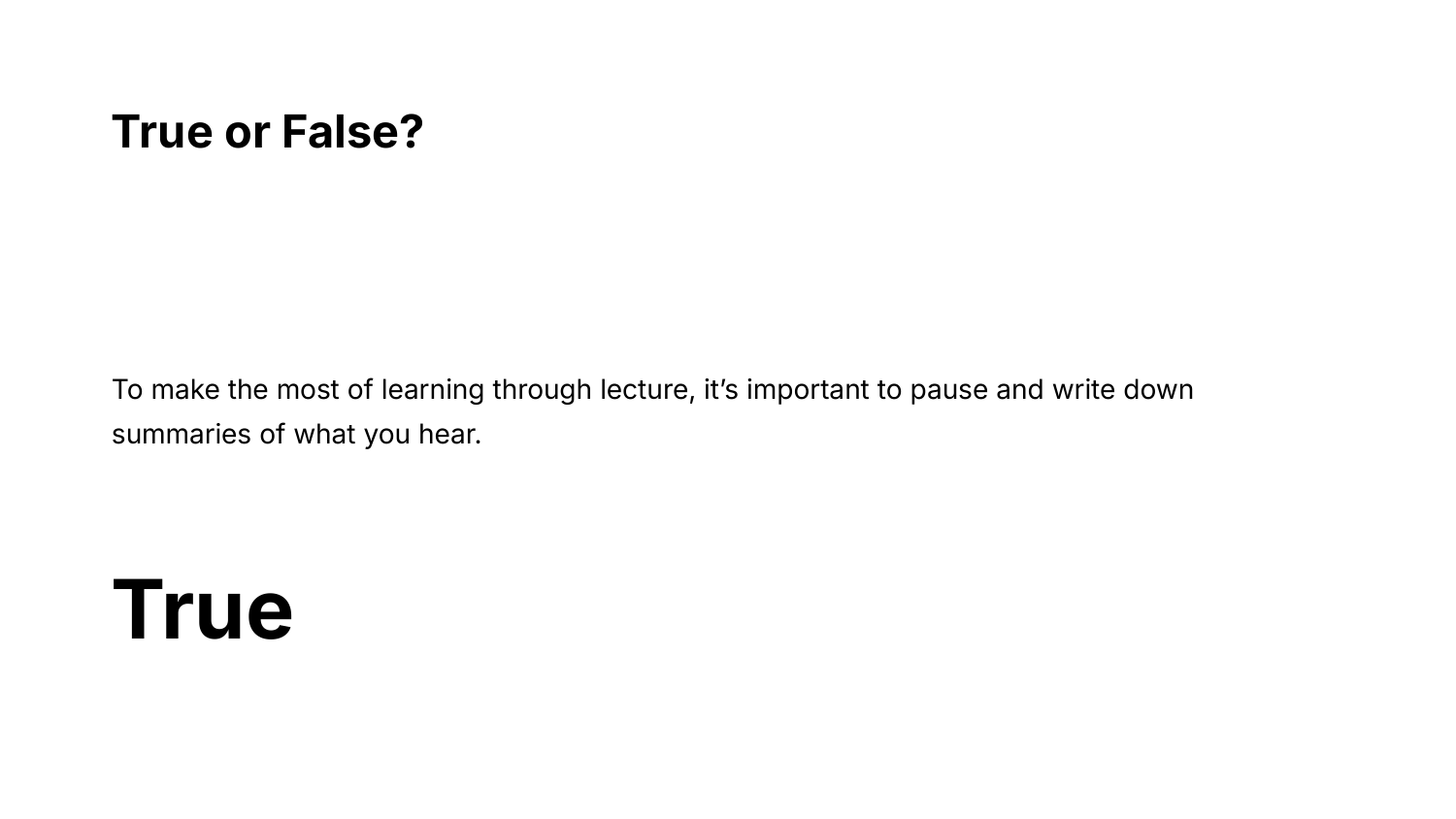

True or False?
To make the most of learning through lecture, it’s important to pause and write down summaries of what you hear.
True